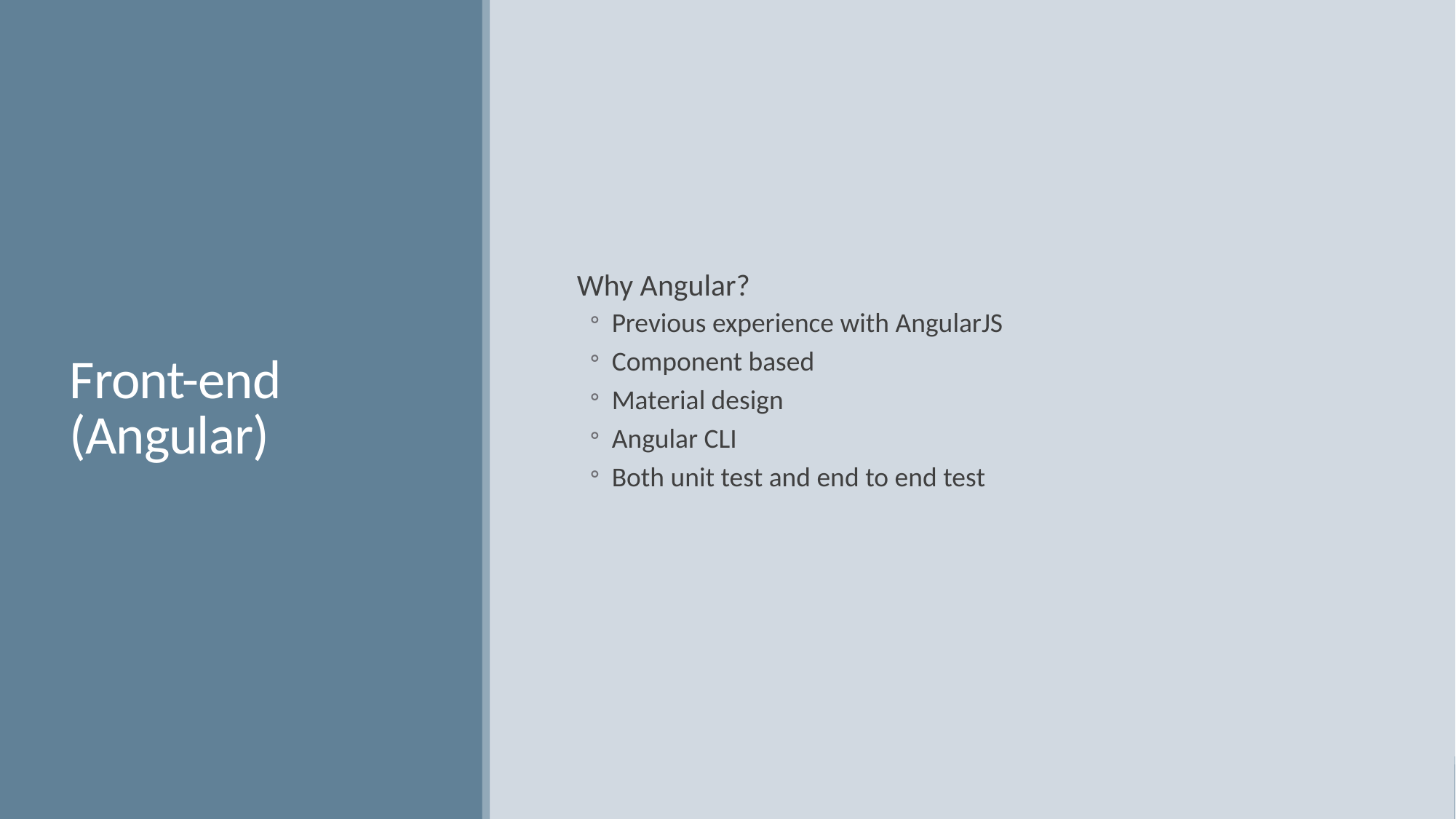

# Front-end (Angular)
Why Angular?
Previous experience with AngularJS
Component based
Material design
Angular CLI
Both unit test and end to end test